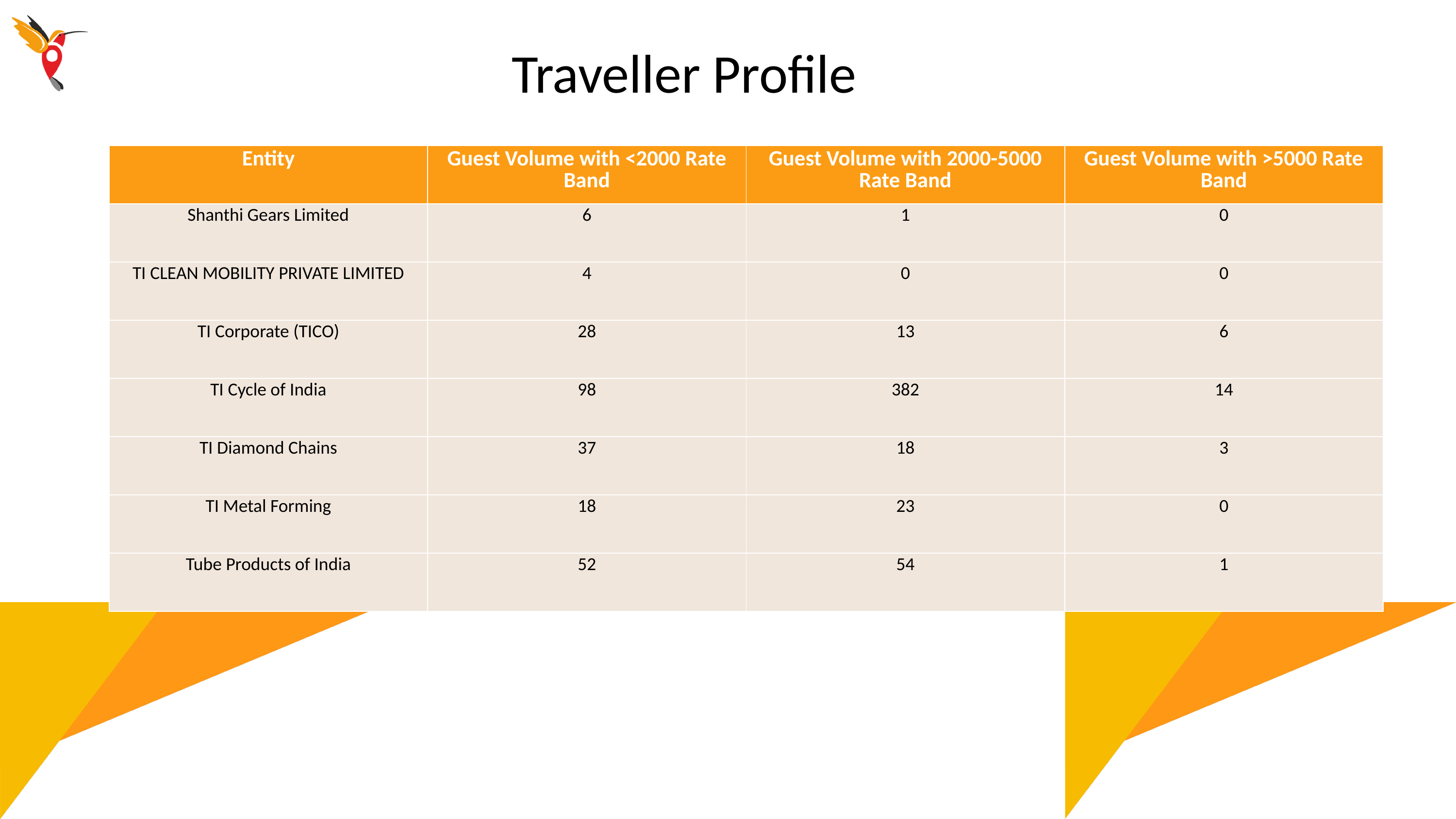

Traveller Profile

| Entity | Guest Volume with <2000 Rate Band | Guest Volume with 2000-5000 Rate Band | Guest Volume with >5000 Rate Band |
| --- | --- | --- | --- |
| Shanthi Gears Limited | 6 | 1 | 0 |
| TI CLEAN MOBILITY PRIVATE LIMITED | 4 | 0 | 0 |
| TI Corporate (TICO) | 28 | 13 | 6 |
| TI Cycle of India | 98 | 382 | 14 |
| TI Diamond Chains | 37 | 18 | 3 |
| TI Metal Forming | 18 | 23 | 0 |
| Tube Products of India | 52 | 54 | 1 |